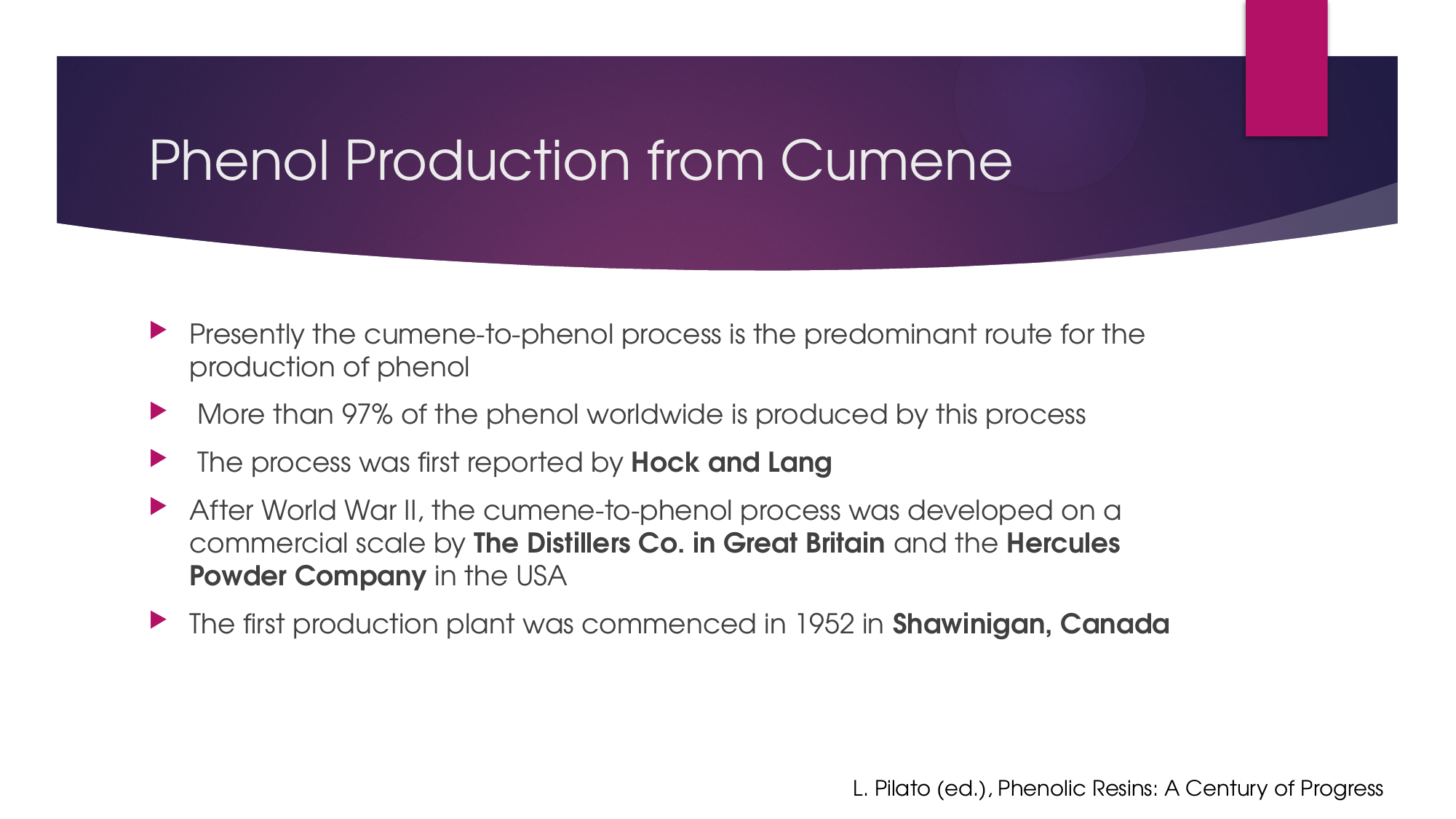

# Phenol Production from Cumene
Presently the cumene-to-phenol process is the predominant route for the production of phenol
 More than 97% of the phenol worldwide is produced by this process
 The process was ﬁrst reported by Hock and Lang
After World War II, the cumene-to-phenol process was developed on a commercial scale by The Distillers Co. in Great Britain and the Hercules Powder Company in the USA
The ﬁrst production plant was commenced in 1952 in Shawinigan, Canada

L. Pilato (ed.), Phenolic Resins: A Century of Progress